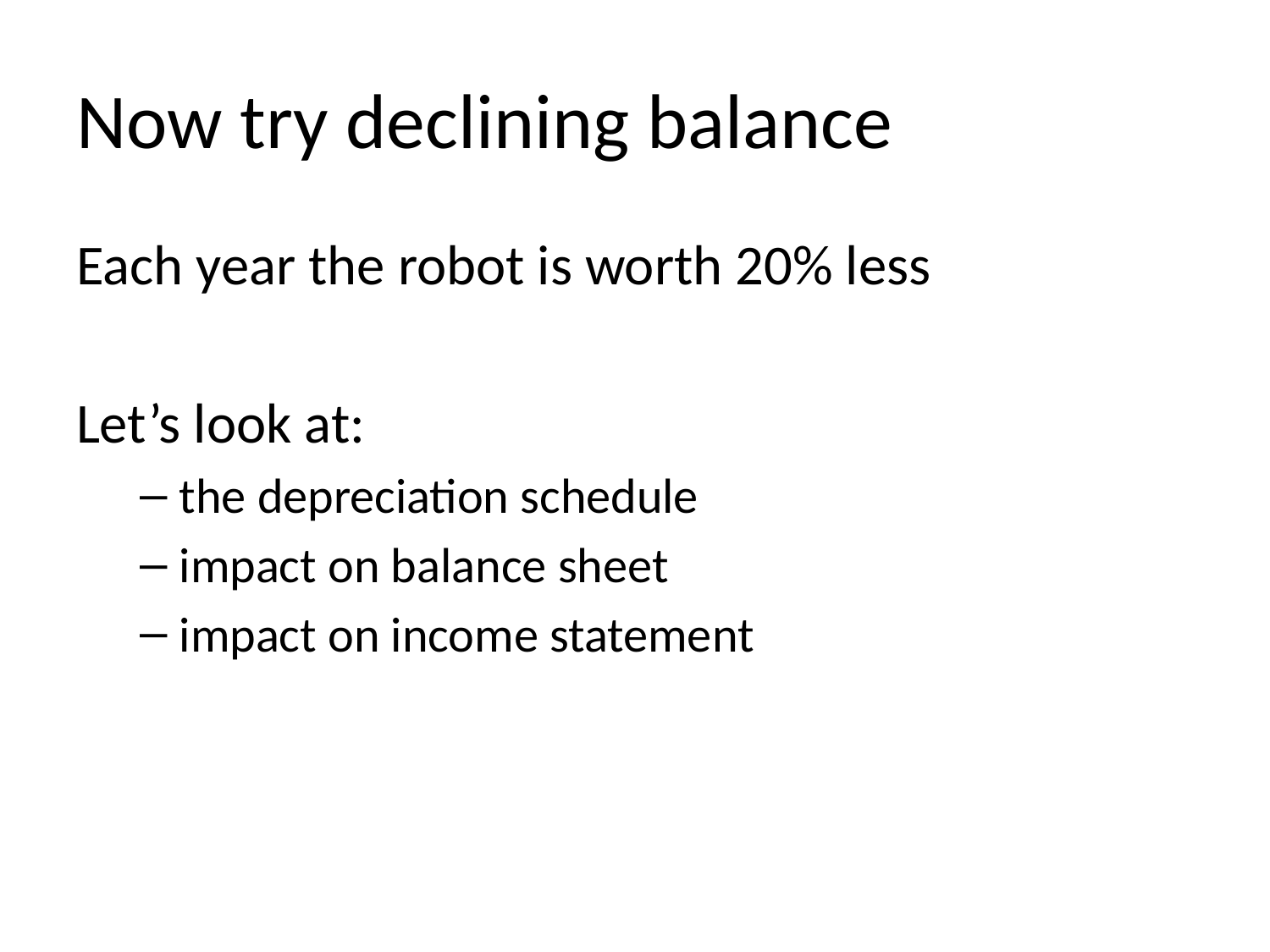

# Now try declining balance
Each year the robot is worth 20% less

Let’s look at:
the depreciation schedule
impact on balance sheet
impact on income statement